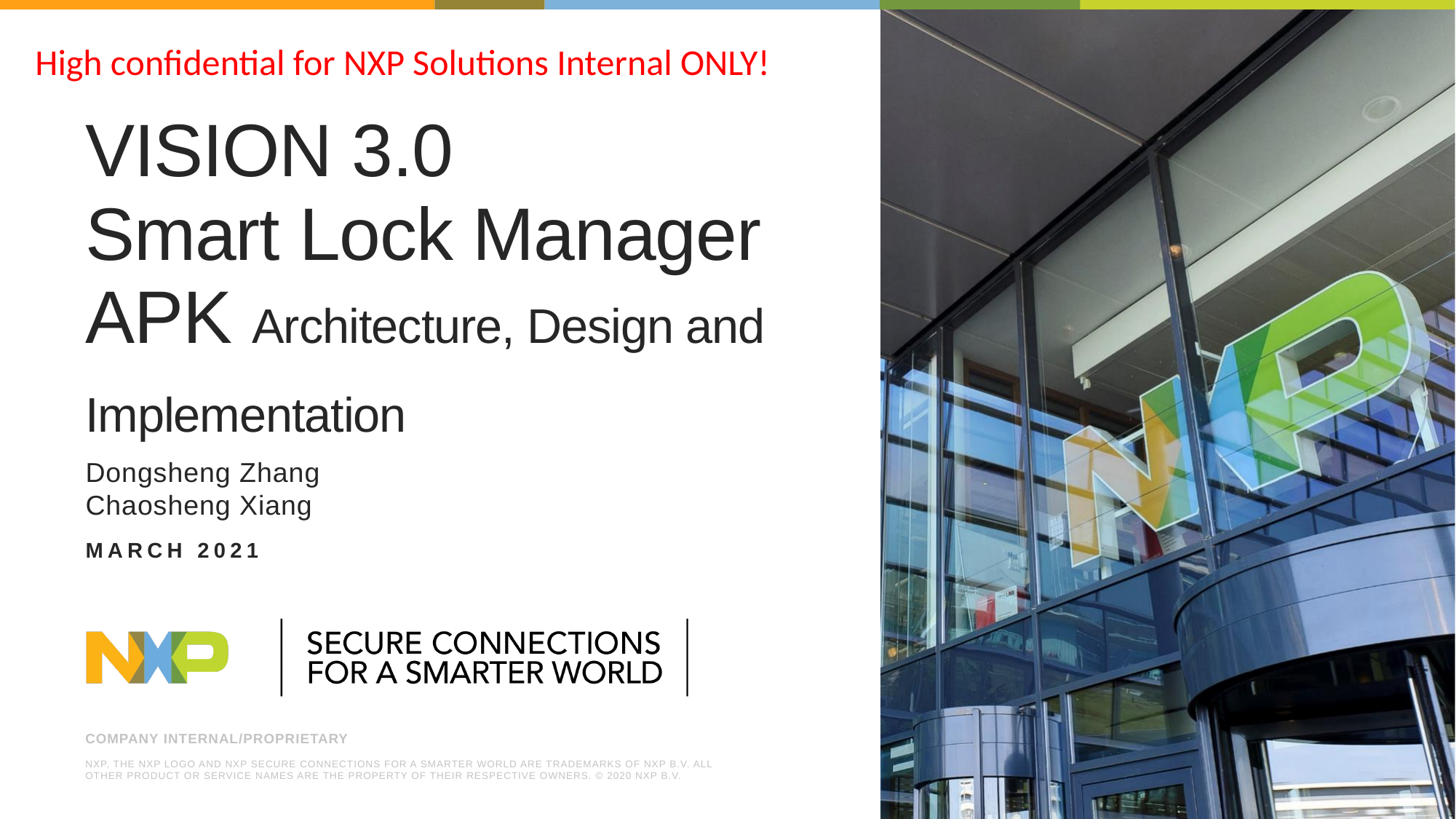

High confidential for NXP Solutions Internal ONLY!
# VISION 3.0 Smart Lock Manager APK Architecture, Design and Implementation
Dongsheng Zhang
Chaosheng Xiang
MARCH 2021